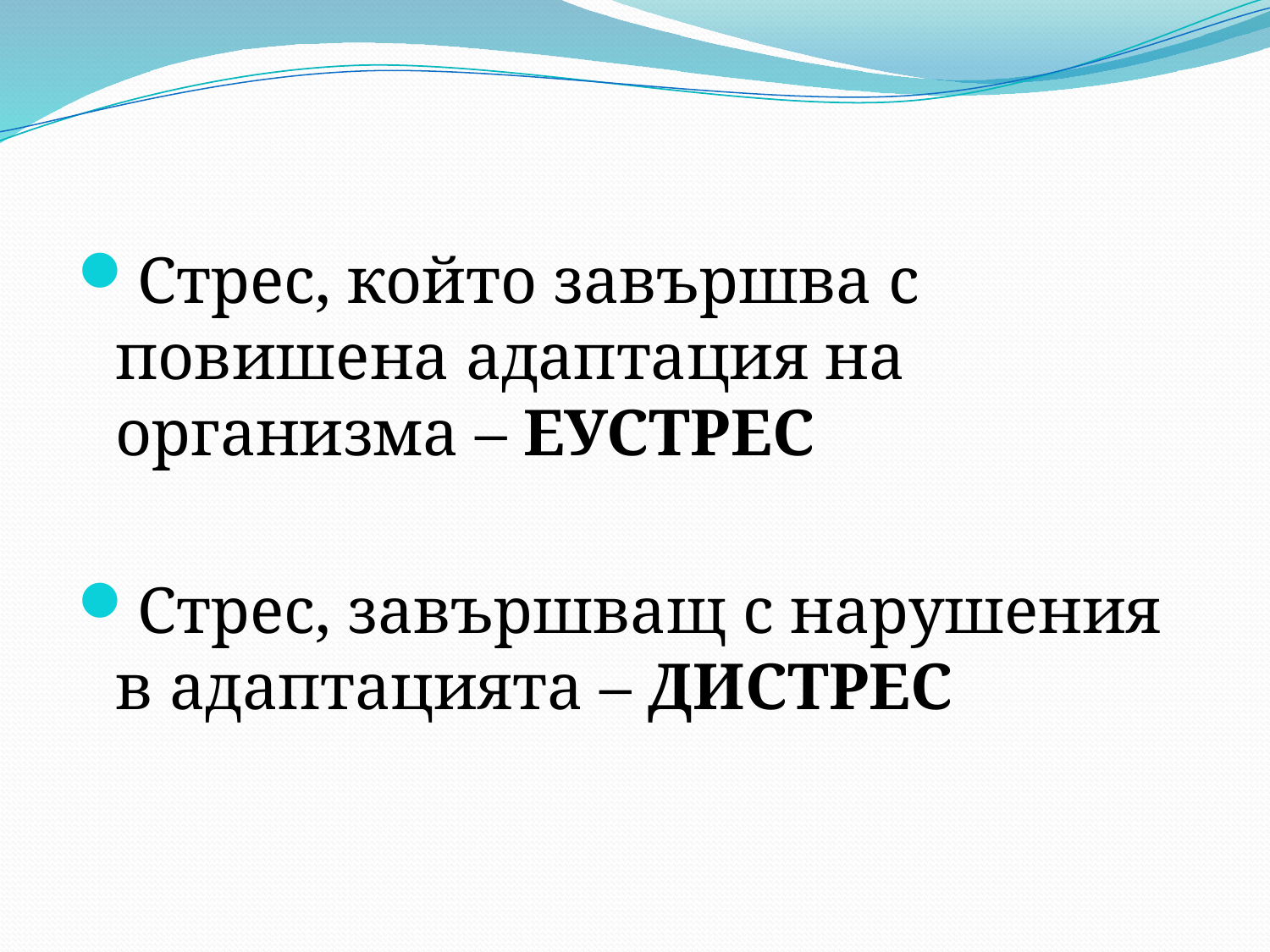

Стрес, който завършва с повишена адаптация на организма – ЕУСТРЕС

Стрес, завършващ с нарушения в адаптацията – ДИСТРЕС